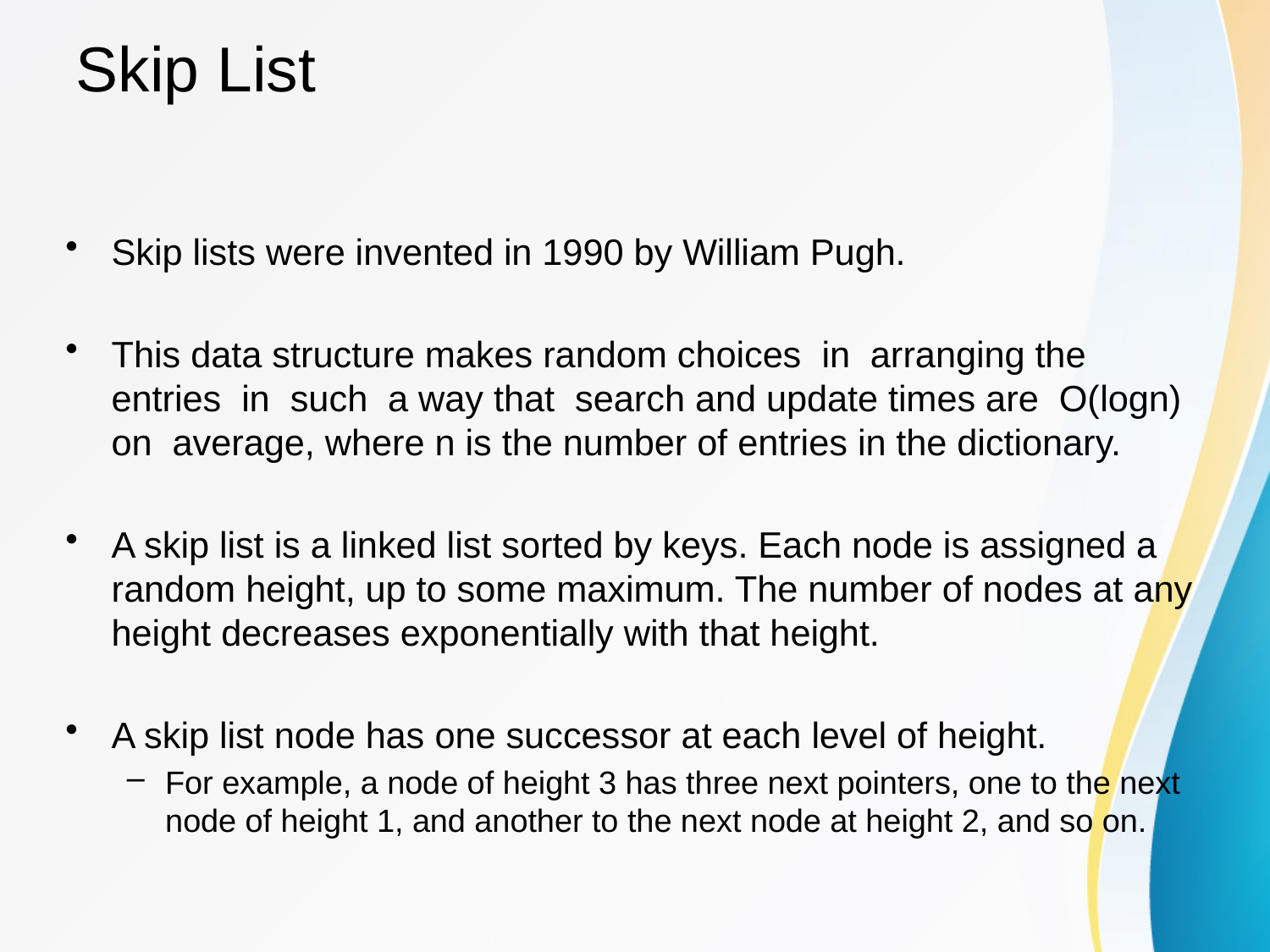

# Skip List
Skip lists were invented in 1990 by William Pugh.

This data structure makes random choices  in  arranging the entries  in  such  a way that  search and update times are  O(logn)  on  average, where n is the number of entries in the dictionary.

A skip list is a linked list sorted by keys. Each node is assigned a random height, up to some maximum. The number of nodes at any height decreases exponentially with that height.

A skip list node has one successor at each level of height.
For example, a node of height 3 has three next pointers, one to the next node of height 1, and another to the next node at height 2, and so on.